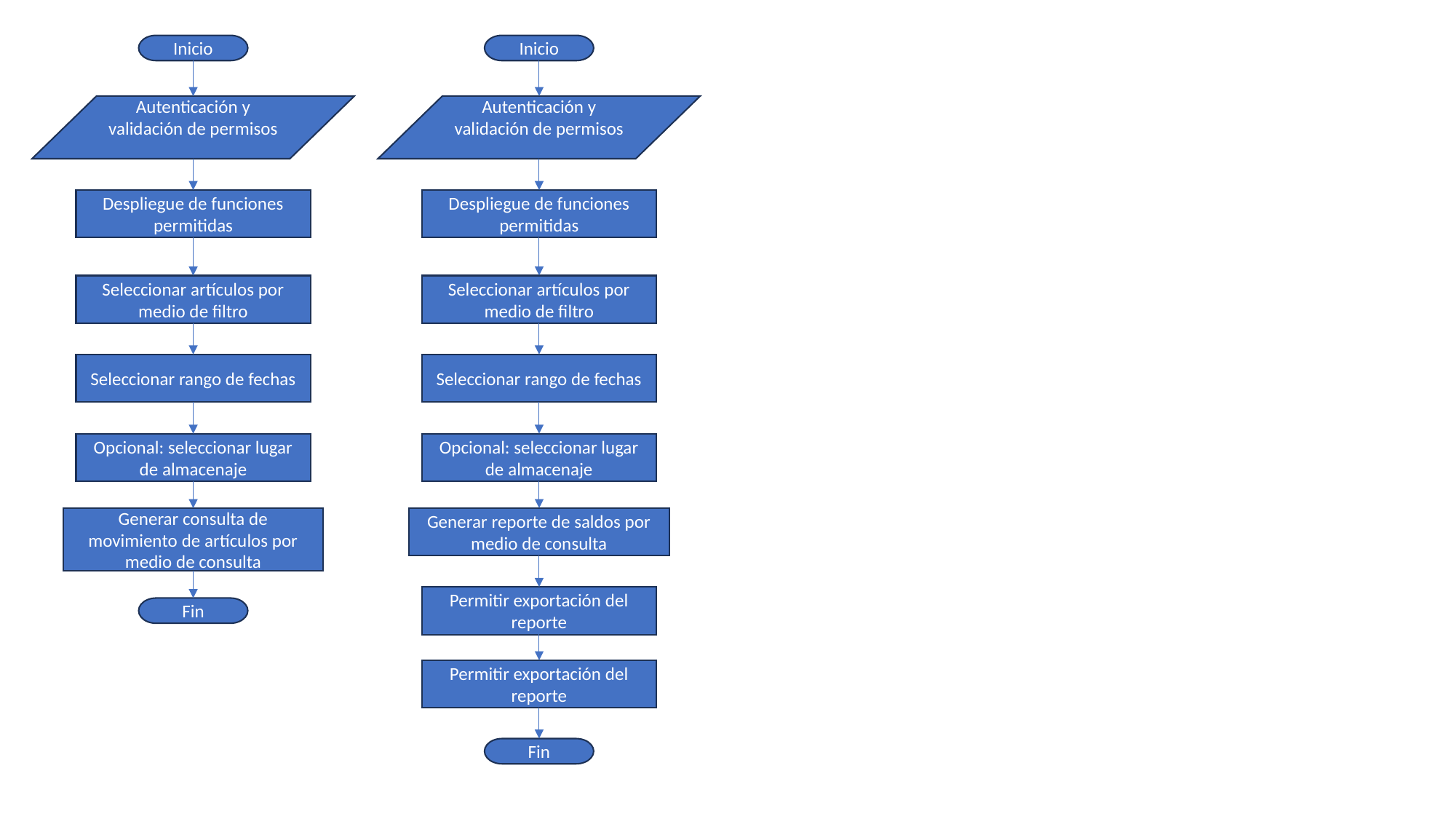

Inicio
Inicio
Autenticación y validación de permisos

Autenticación y validación de permisos

Despliegue de funciones permitidas
Despliegue de funciones permitidas
Seleccionar artículos por medio de filtro
Seleccionar artículos por medio de filtro
Seleccionar rango de fechas
Seleccionar rango de fechas
Opcional: seleccionar lugar de almacenaje
Opcional: seleccionar lugar de almacenaje
Generar consulta de movimiento de artículos por medio de consulta
Generar reporte de saldos por medio de consulta
Permitir exportación del reporte
Fin
Permitir exportación del reporte
Fin